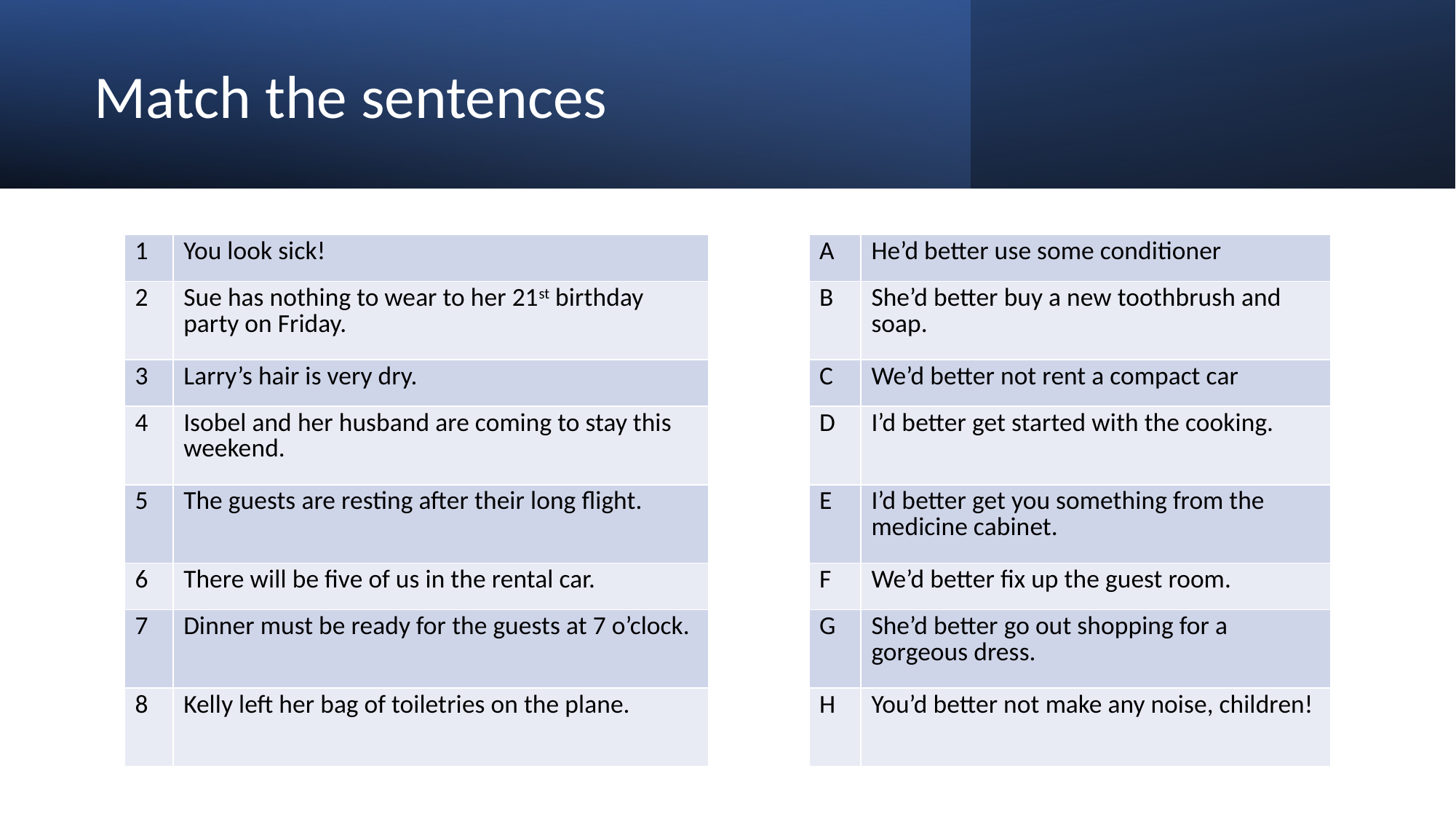

# Match the sentences
| 1 | You look sick! |  | A | He’d better use some conditioner |
| --- | --- | --- | --- | --- |
| 2 | Sue has nothing to wear to her 21st birthday party on Friday. |  | B | She’d better buy a new toothbrush and soap. |
| 3 | Larry’s hair is very dry. |  | C | We’d better not rent a compact car |
| 4 | Isobel and her husband are coming to stay this weekend. |  | D | I’d better get started with the cooking. |
| 5 | The guests are resting after their long flight. |  | E | I’d better get you something from the medicine cabinet. |
| 6 | There will be five of us in the rental car. |  | F | We’d better fix up the guest room. |
| 7 | Dinner must be ready for the guests at 7 o’clock. |  | G | She’d better go out shopping for a gorgeous dress. |
| 8 | Kelly left her bag of toiletries on the plane. |  | H | You’d better not make any noise, children! |